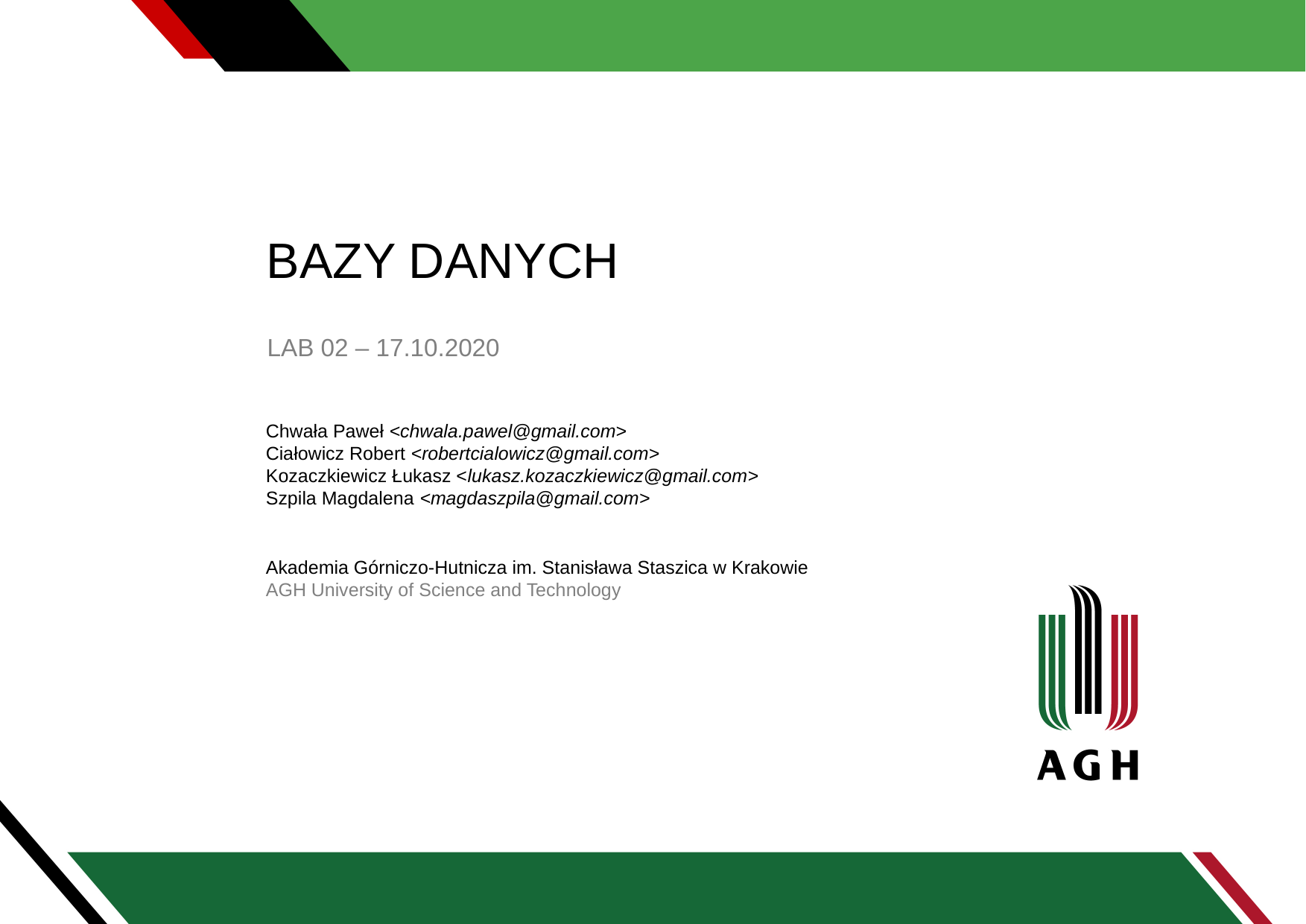

BAZY DANYCH
LAB 02 – 17.10.2020
Chwała Paweł <chwala.pawel@gmail.com>
Ciałowicz Robert <robertcialowicz@gmail.com>
Kozaczkiewicz Łukasz <lukasz.kozaczkiewicz@gmail.com>
Szpila Magdalena <magdaszpila@gmail.com>
Akademia Górniczo-Hutnicza im. Stanisława Staszica w Krakowie
AGH University of Science and Technology